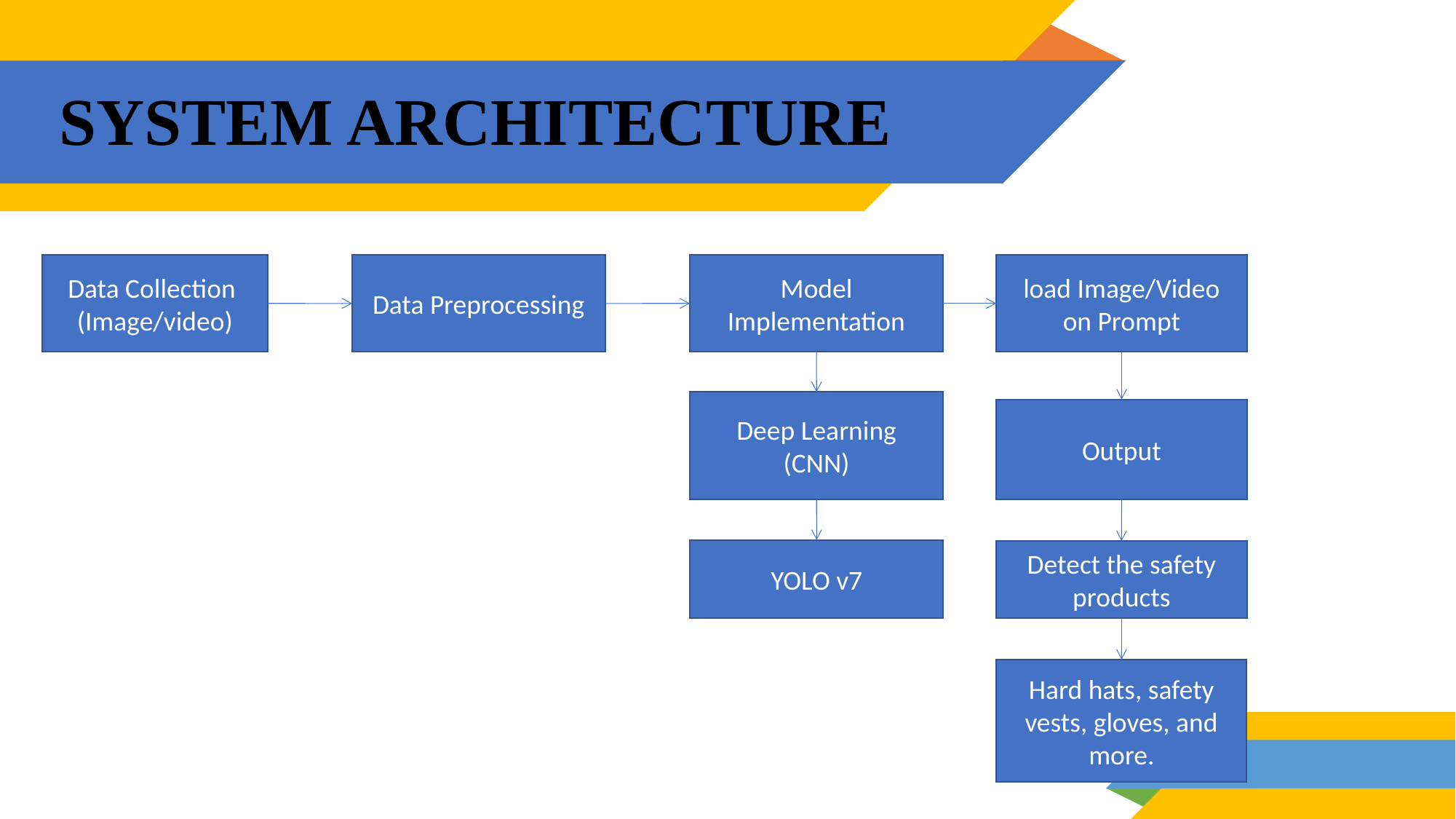

# SYSTEM ARCHITECTURE
Data Collection
(Image/video)
Data Preprocessing
Model Implementation
load Image/Video on Prompt
Deep Learning (CNN)
Output
YOLO v7
Detect the safety products
Hard hats, safety vests, gloves, and more.
10